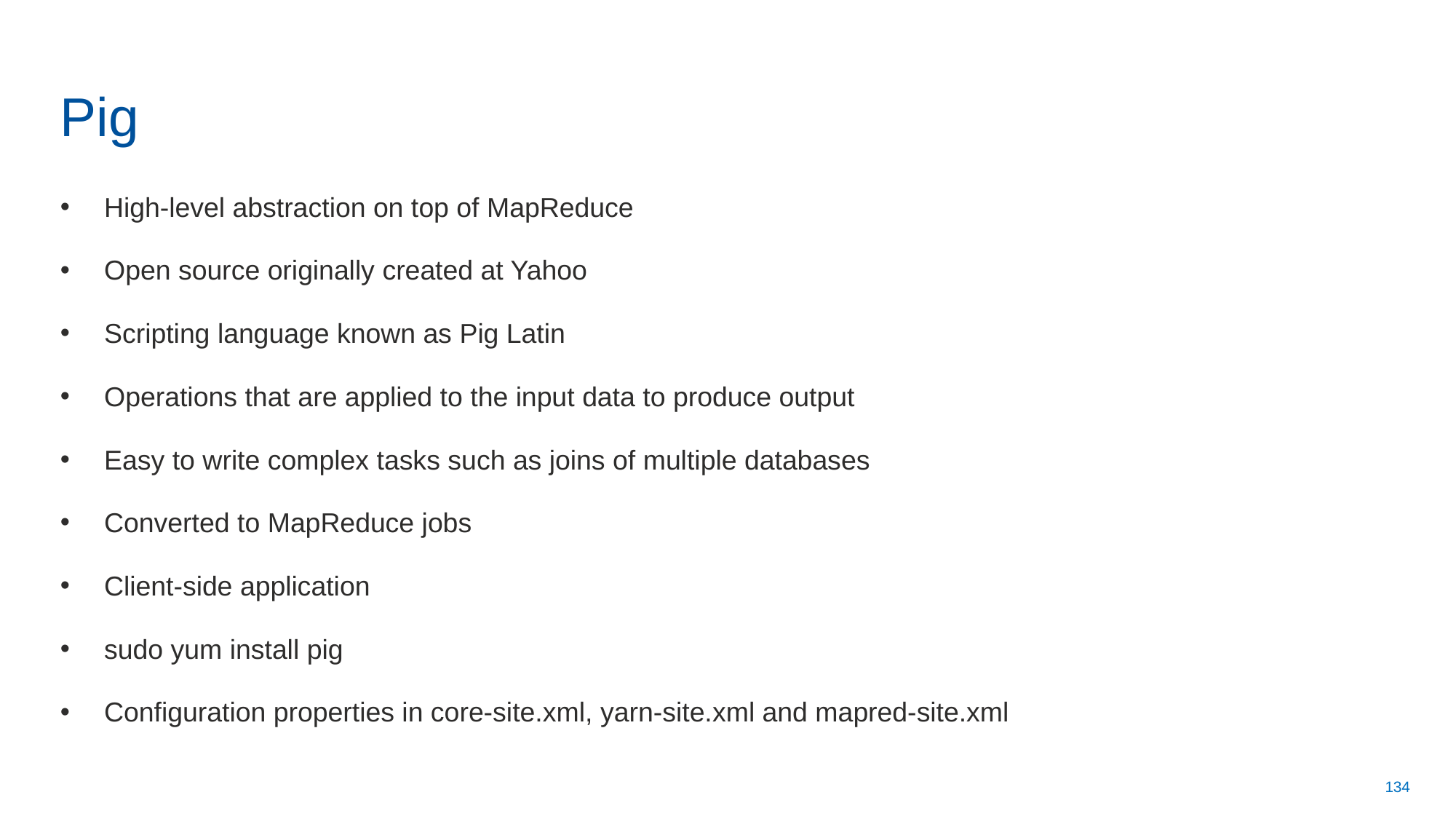

# Pig
High-level abstraction on top of MapReduce
Open source originally created at Yahoo
Scripting language known as Pig Latin
Operations that are applied to the input data to produce output
Easy to write complex tasks such as joins of multiple databases
Converted to MapReduce jobs
Client-side application
sudo yum install pig
Configuration properties in core-site.xml, yarn-site.xml and mapred-site.xml